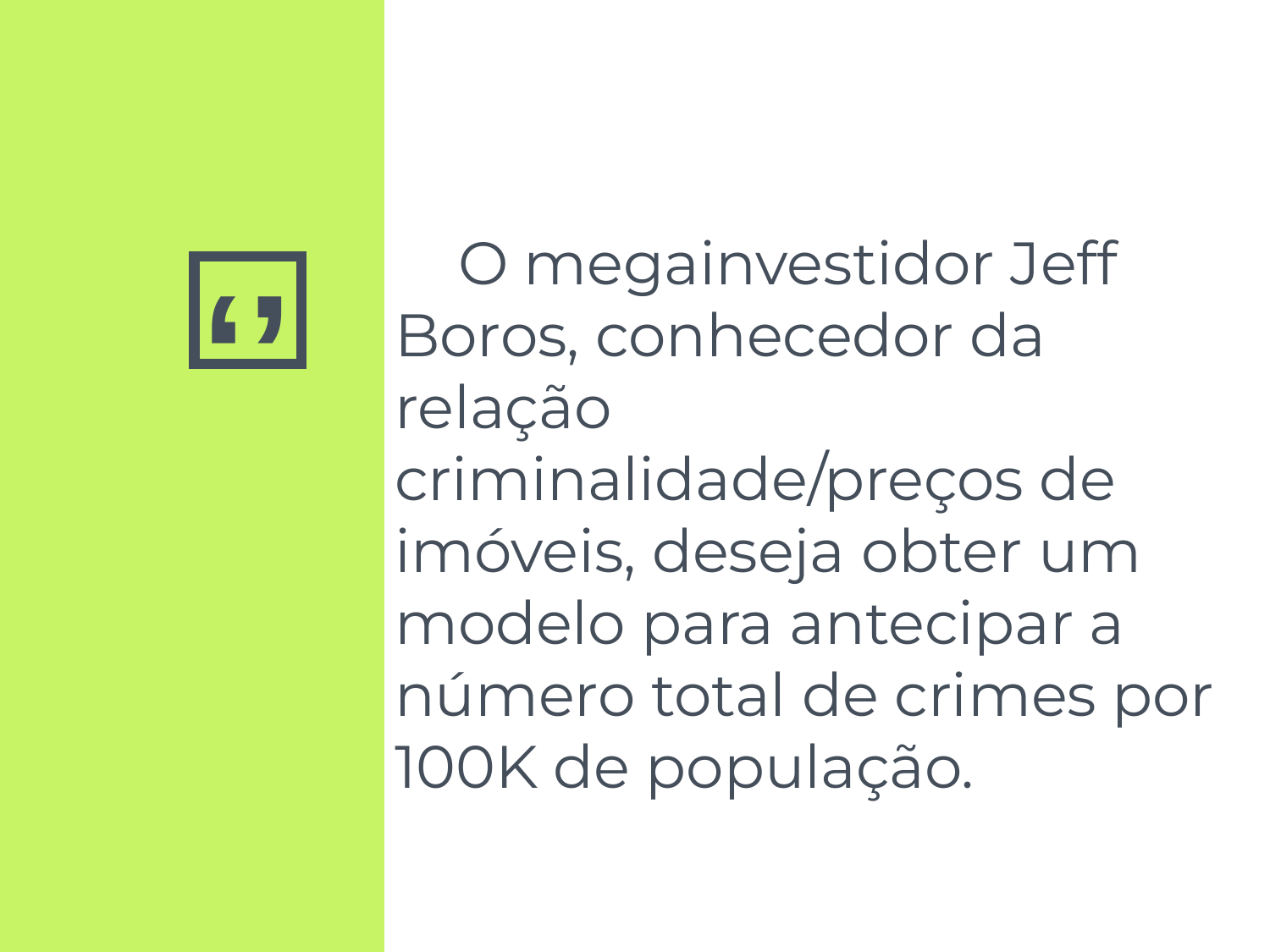

O megainvestidor Jeff Boros, conhecedor da relação criminalidade/preços de imóveis, deseja obter um modelo para antecipar a número total de crimes por 100K de população.